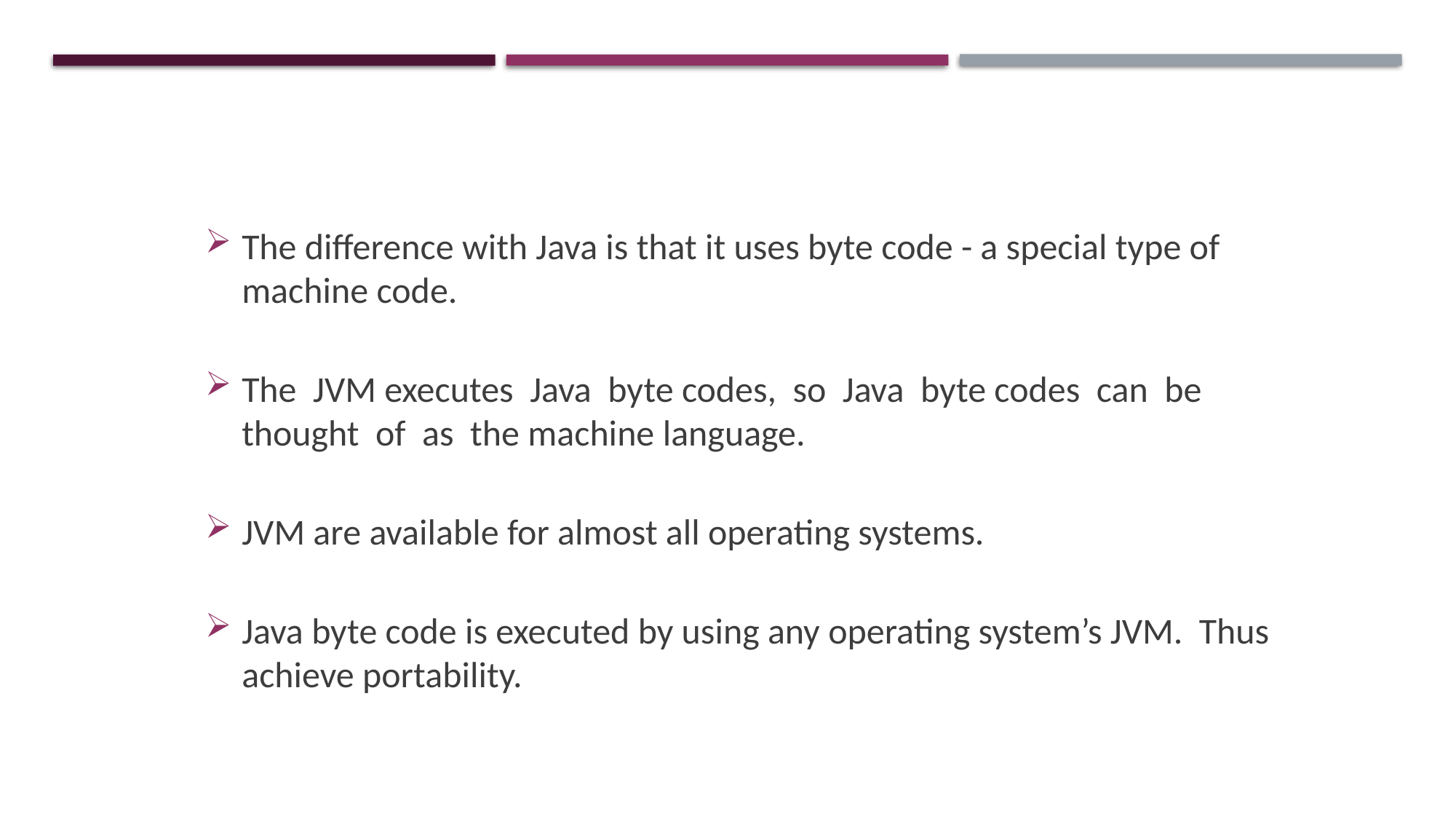

The difference with Java is that it uses byte code - a special type of machine code.

The  JVM executes  Java  byte codes,  so  Java  byte codes  can  be  thought  of  as  the machine language.

JVM are available for almost all operating systems.

Java byte code is executed by using any operating system’s JVM.  Thus achieve portability.